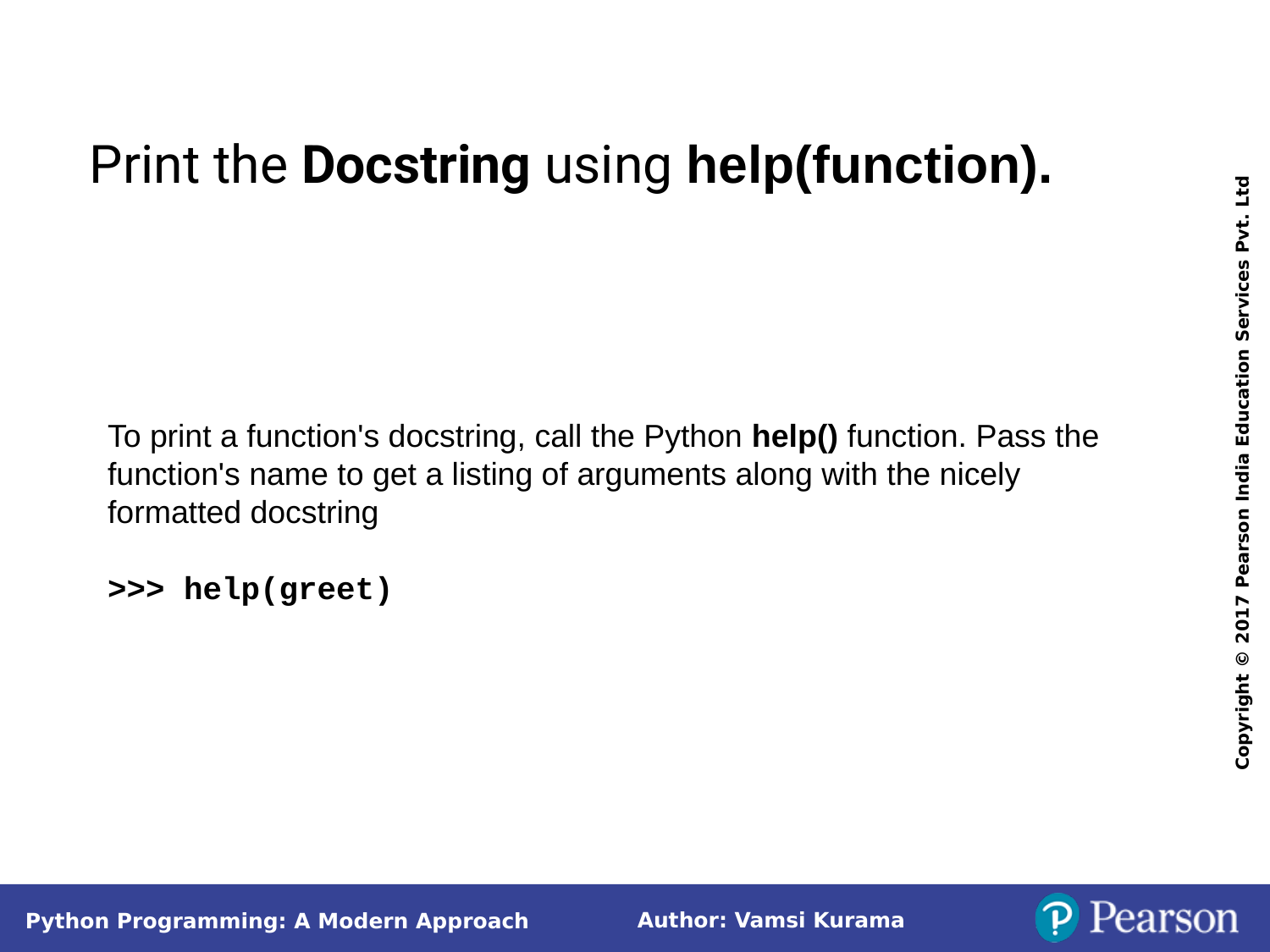

Print the Docstring using help(function).
To print a function's docstring, call the Python help() function. Pass the function's name to get a listing of arguments along with the nicely formatted docstring

>>> help(greet)